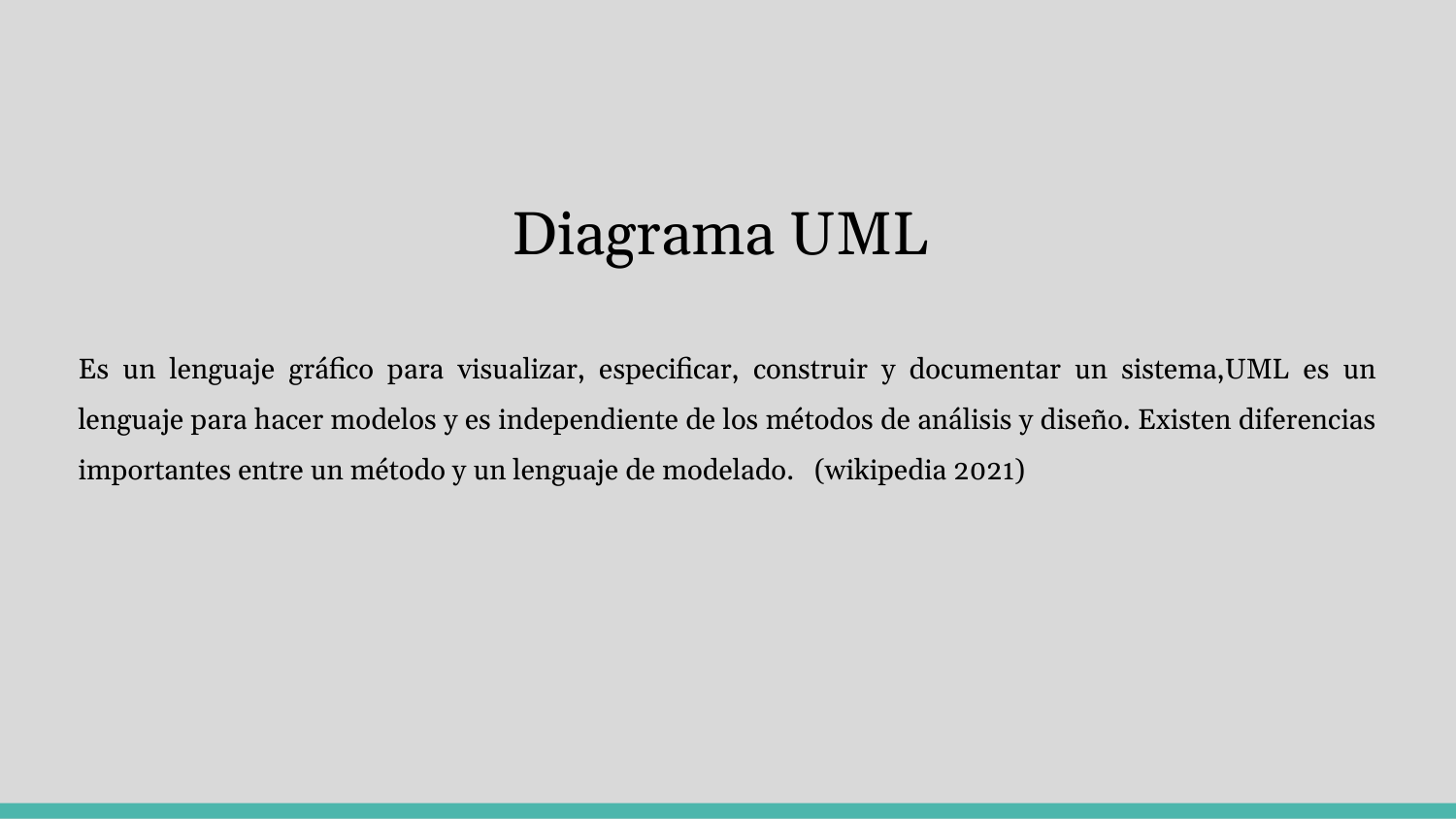

# Diagrama UML
Es un lenguaje gráfico para visualizar, especificar, construir y documentar un sistema,UML es un lenguaje para hacer modelos y es independiente de los métodos de análisis y diseño. Existen diferencias importantes entre un método y un lenguaje de modelado.   (wikipedia 2021)